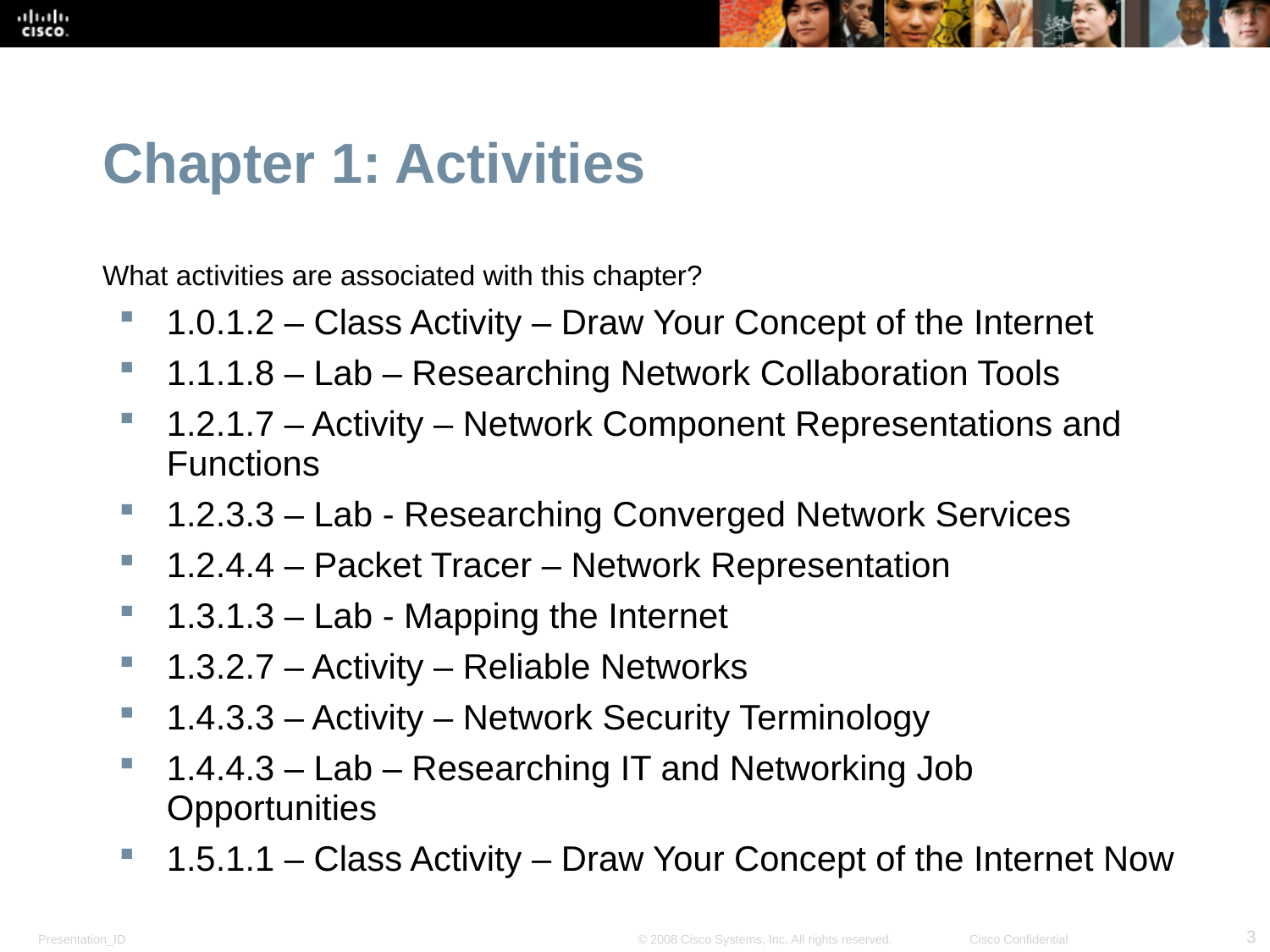

Chapter 1: Activities
What activities are associated with this chapter?
1.0.1.2 – Class Activity – Draw Your Concept of the Internet
1.1.1.8 – Lab – Researching Network Collaboration Tools
1.2.1.7 – Activity – Network Component Representations and Functions
1.2.3.3 – Lab - Researching Converged Network Services
1.2.4.4 – Packet Tracer – Network Representation
1.3.1.3 – Lab - Mapping the Internet
1.3.2.7 – Activity – Reliable Networks
1.4.3.3 – Activity – Network Security Terminology
1.4.4.3 – Lab – Researching IT and Networking Job Opportunities
1.5.1.1 – Class Activity – Draw Your Concept of the Internet Now